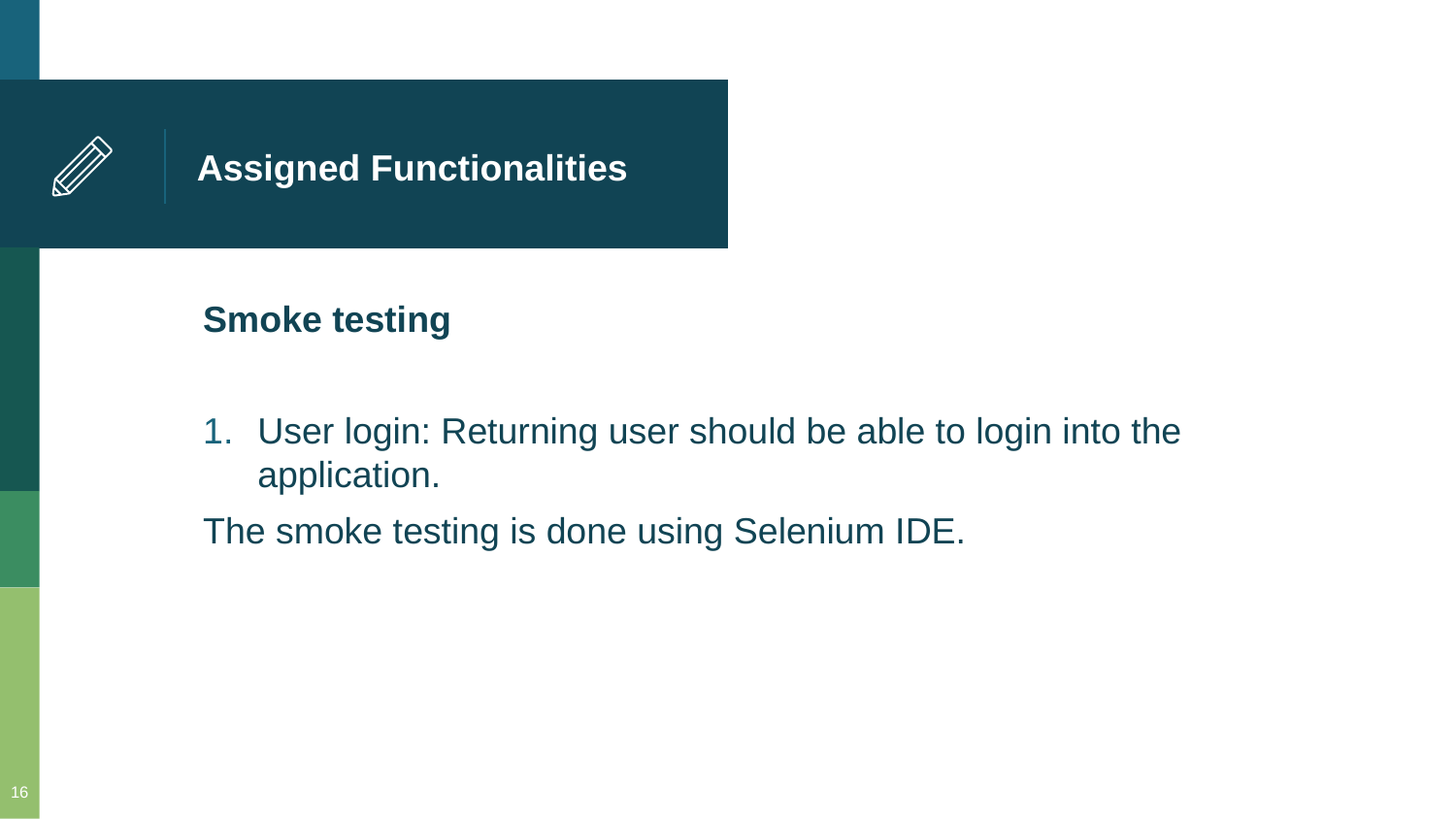

# Assigned Functionalities

Smoke testing

User login: Returning user should be able to login into the application.
The smoke testing is done using Selenium IDE.

16